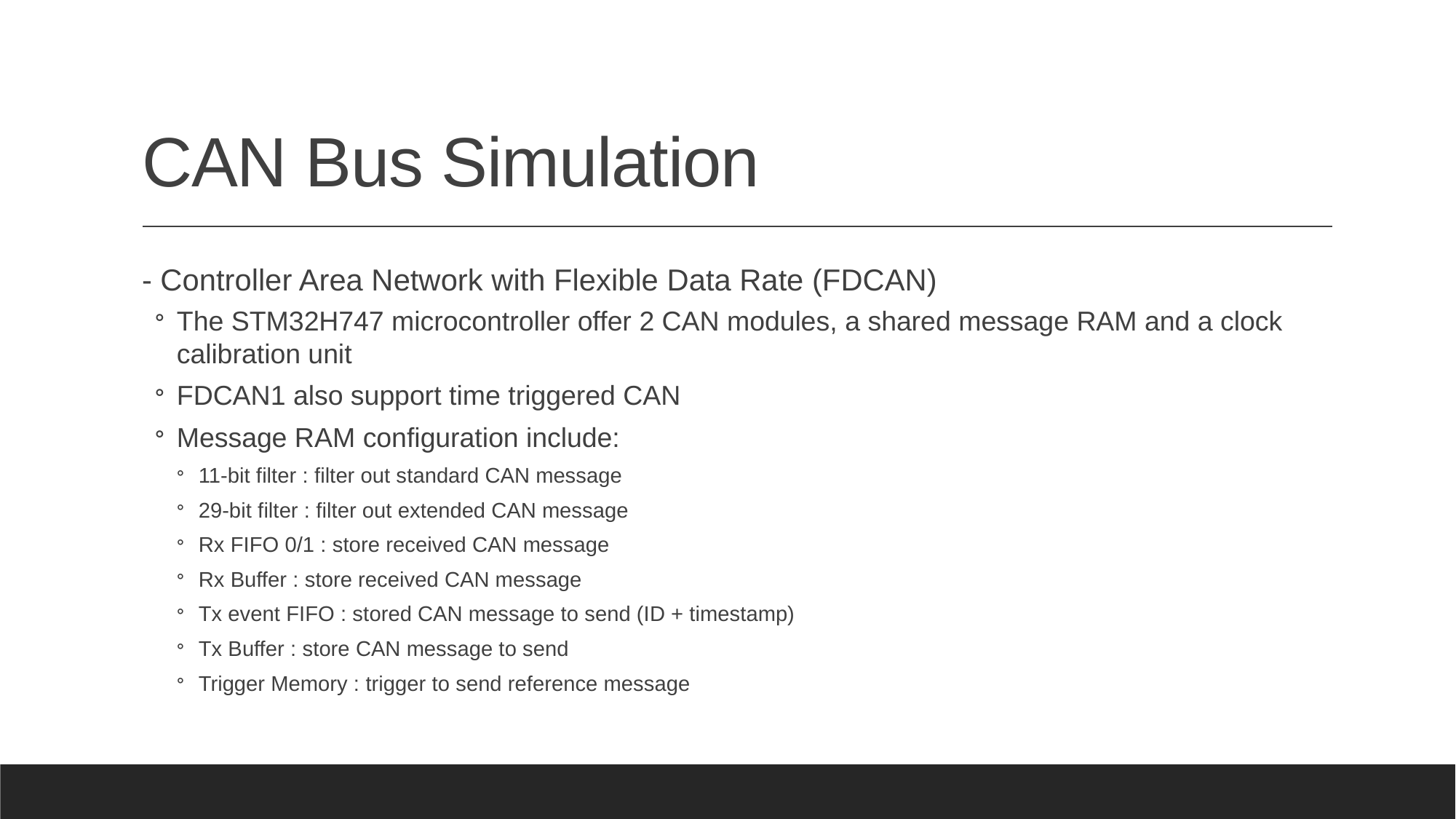

# CAN Bus Simulation
- Controller Area Network with Flexible Data Rate (FDCAN)
The STM32H747 microcontroller offer 2 CAN modules, a shared message RAM and a clock calibration unit
FDCAN1 also support time triggered CAN
Message RAM configuration include:
11-bit filter : filter out standard CAN message
29-bit filter : filter out extended CAN message
Rx FIFO 0/1 : store received CAN message
Rx Buffer : store received CAN message
Tx event FIFO : stored CAN message to send (ID + timestamp)
Tx Buffer : store CAN message to send
Trigger Memory : trigger to send reference message